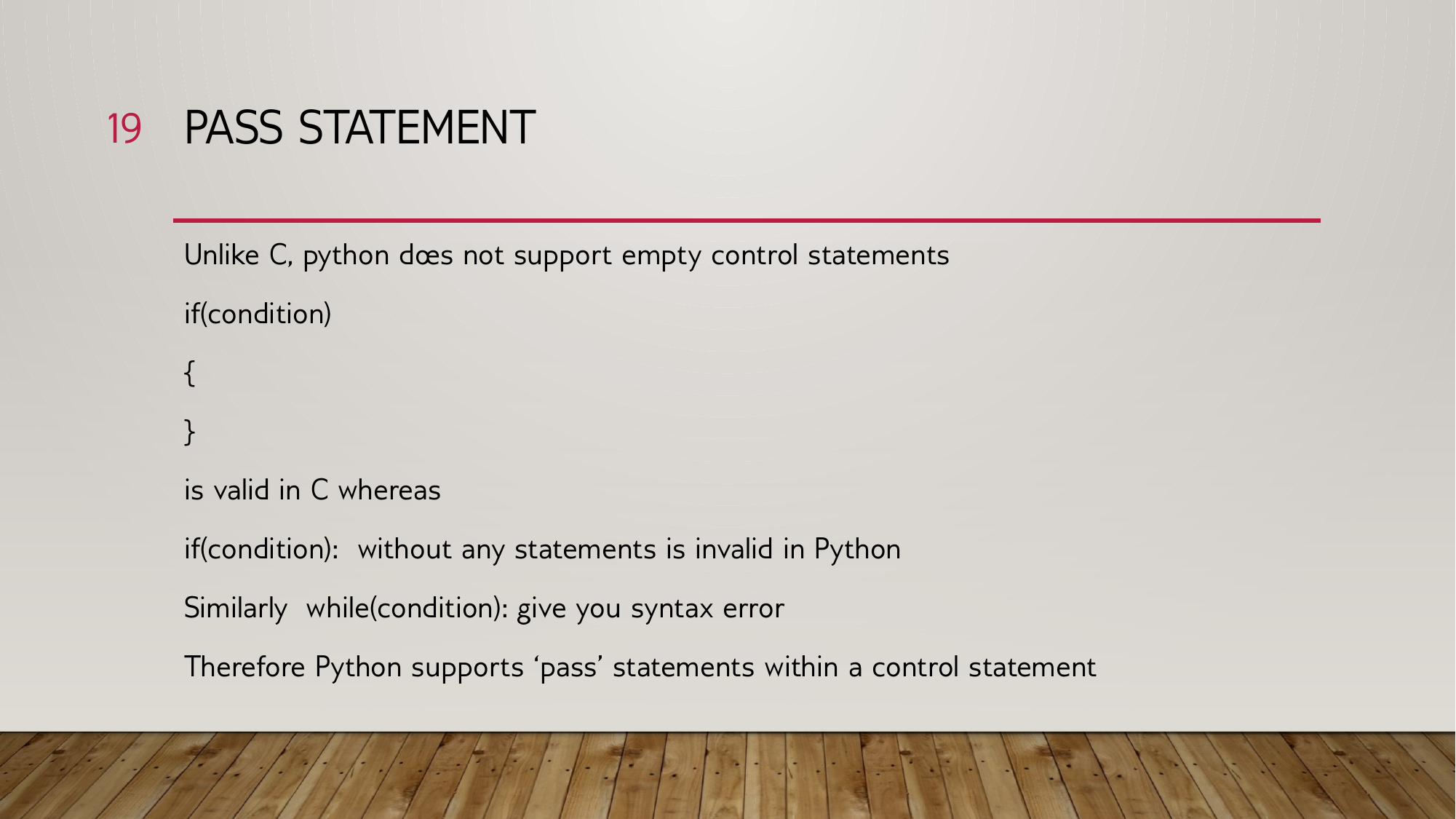

19
# pASS sTATEMENT
Unlike C, python does not support empty control statements
if(condition)
{
}
is valid in C whereas
if(condition):  without any statements is invalid in Python
Similarly  while(condition): give you syntax error
Therefore Python supports ‘pass’ statements within a control statement